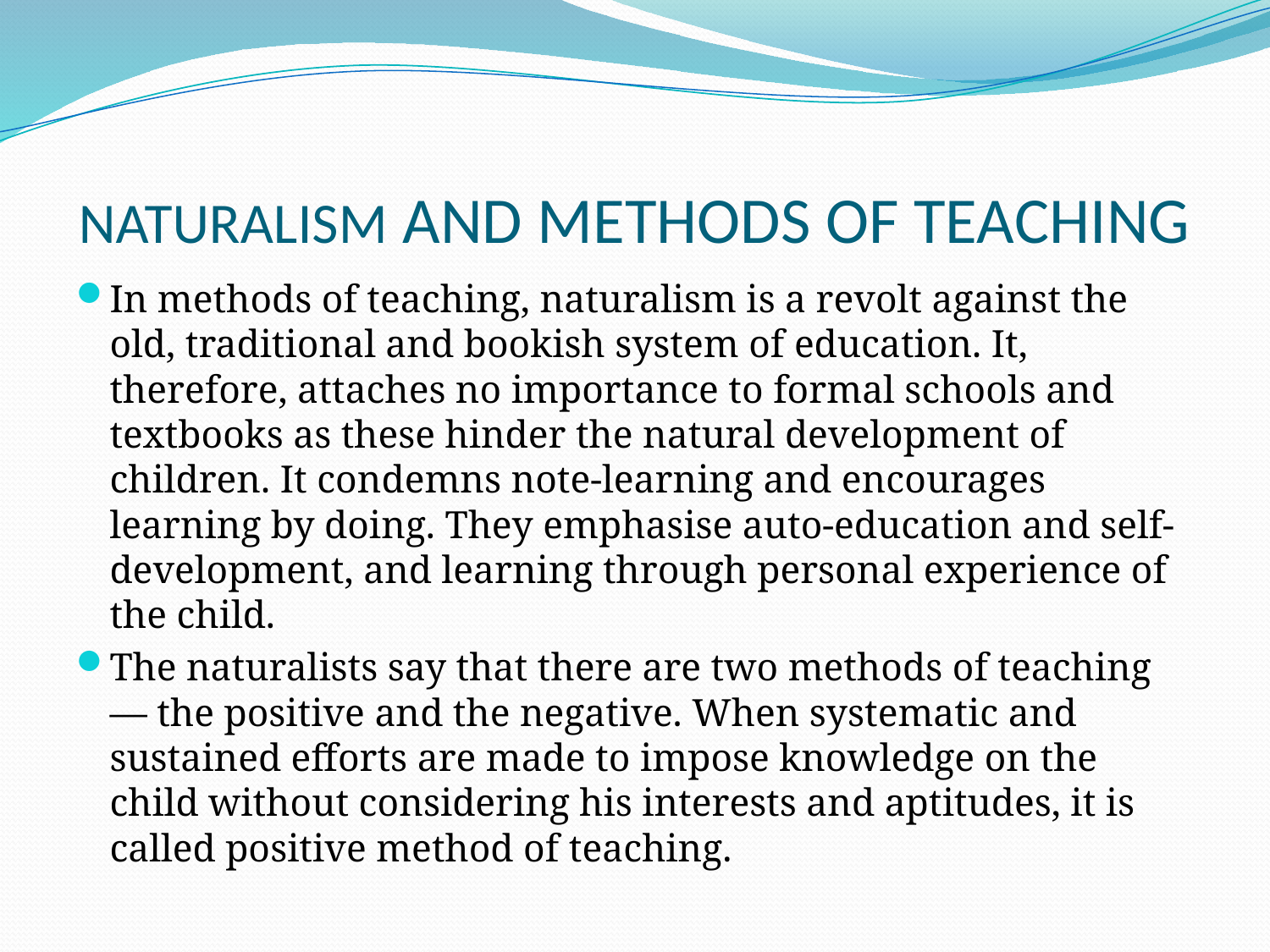

# NATURALISM AND METHODS OF TEACHING
In methods of teaching, naturalism is a revolt against the old, traditional and bookish system of education. It, therefore, attaches no importance to formal schools and textbooks as these hinder the natural development of children. It condemns note-learning and encourages learning by doing. They emphasise auto-education and self-development, and learning through personal experience of the child.
The naturalists say that there are two methods of teaching — the positive and the negative. When systematic and sustained efforts are made to impose knowledge on the child without considering his interests and aptitudes, it is called positive method of teaching.